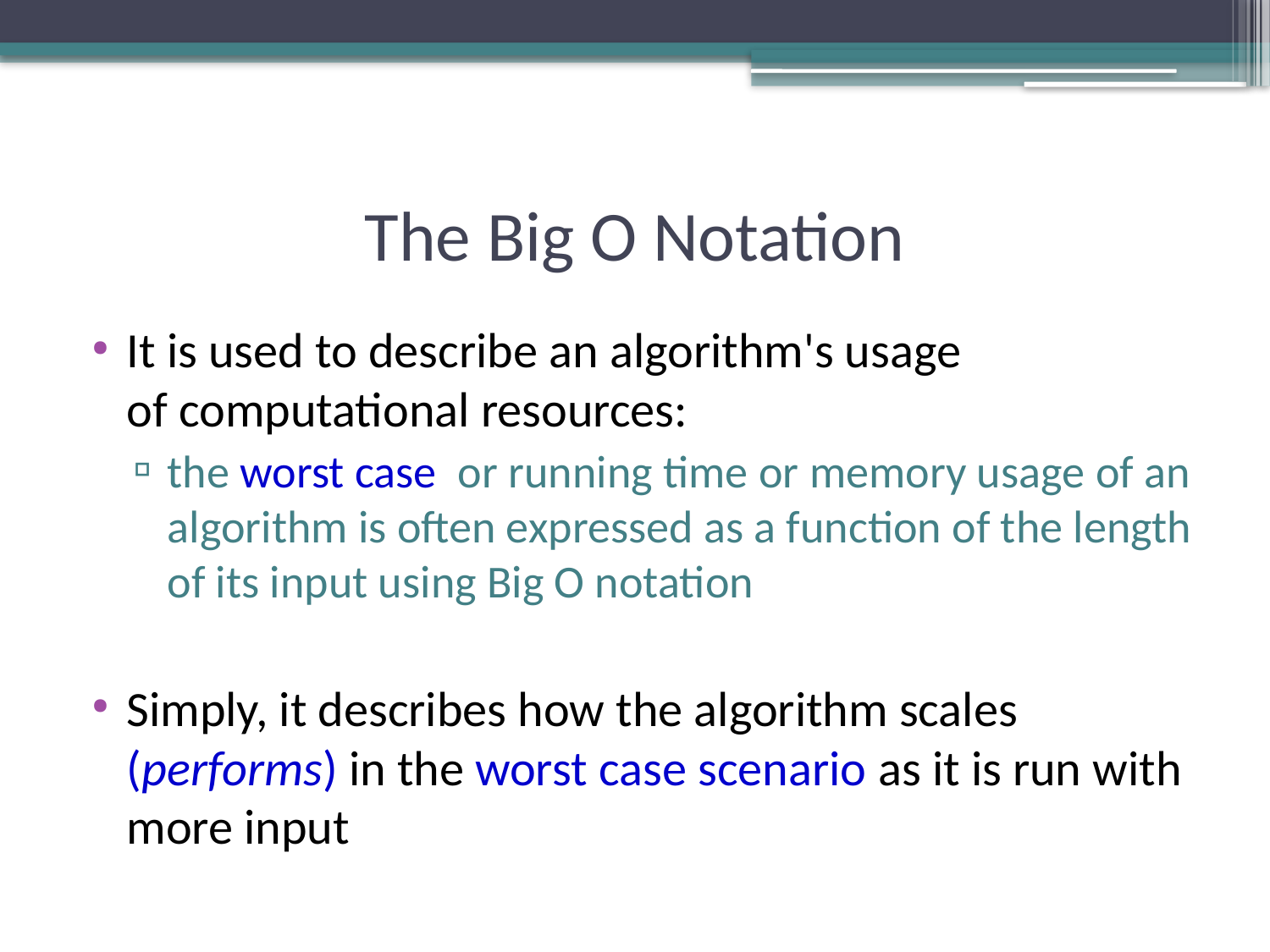

# The Big O Notation
It is used to describe an algorithm's usage of computational resources:
the worst case  or running time or memory usage of an algorithm is often expressed as a function of the length of its input using Big O notation

Simply, it describes how the algorithm scales (performs) in the worst case scenario as it is run with more input